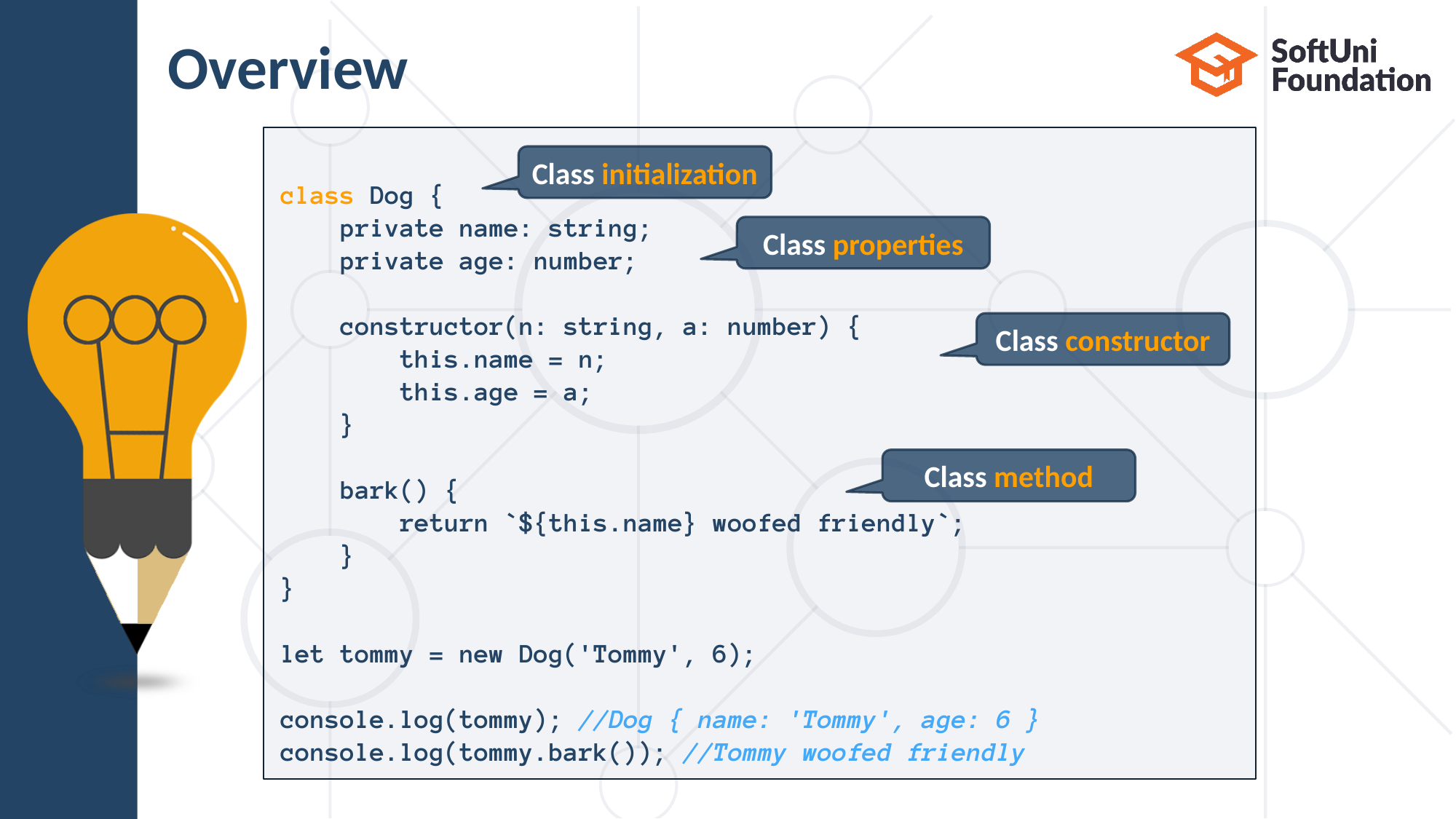

# Overview

class Dog {
    private name: string;
    private age: number;
    constructor(n: string, a: number) {
        this.name = n;
        this.age = a;
    }
    bark() {
        return `${this.name} woofed friendly`;
    }
}
let tommy = new Dog('Tommy', 6);
console.log(tommy); //Dog { name: 'Tommy', age: 6 } console.log(tommy.bark()); //Tommy woofed friendly
Class initialization
Class properties
Class constructor
Class method